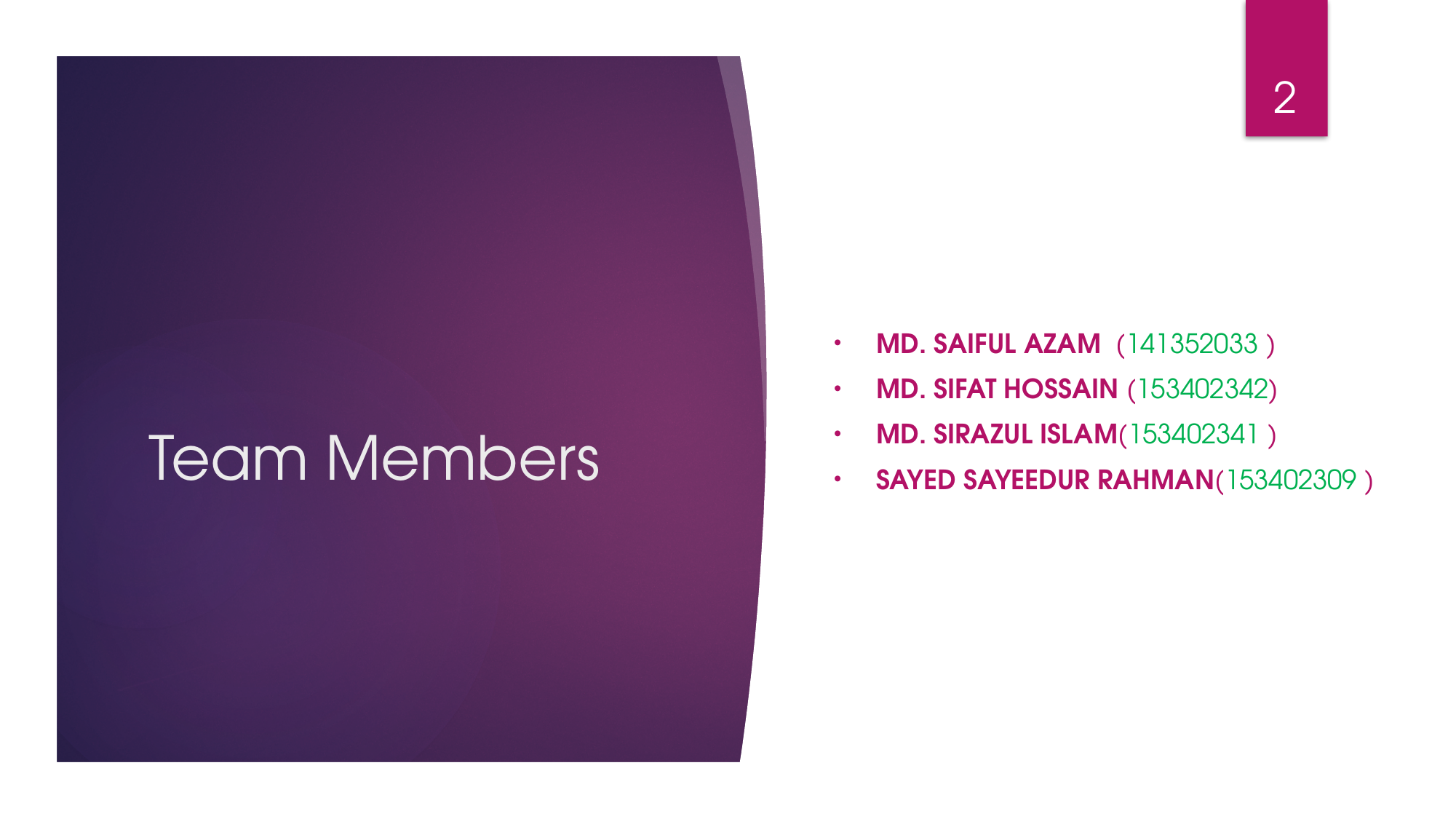

2
Md. Saiful azam  (141352033 )
Md. Sifat hossain (153402342)
Md. SIRAzul islam(153402341 )
SAYED SAYEEDUR RAHMAN(153402309 )

# Team Members